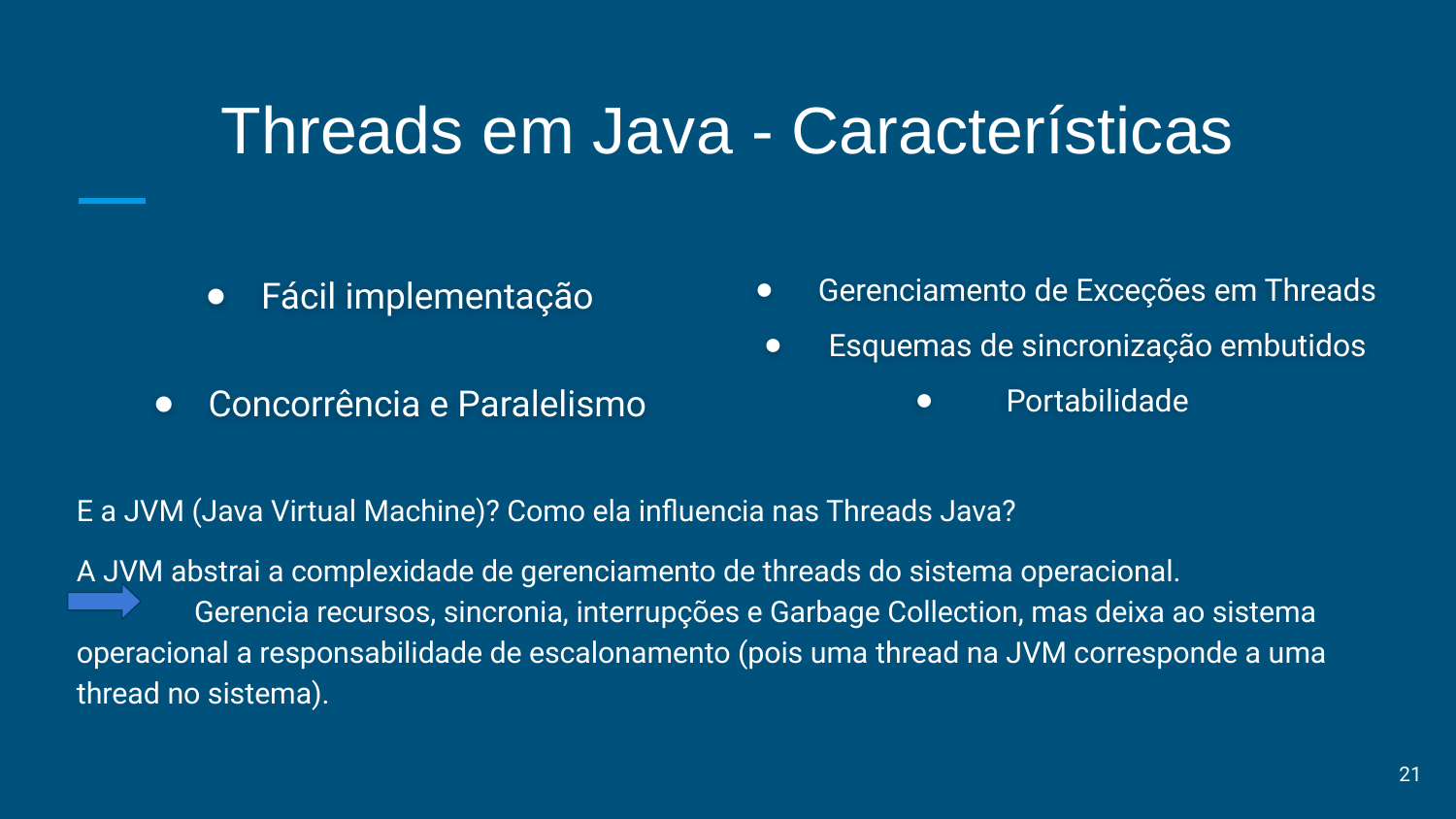

# Threads em Java - Características

E a JVM (Java Virtual Machine)? Como ela influencia nas Threads Java?
A JVM abstrai a complexidade de gerenciamento de threads do sistema operacional.
	Gerencia recursos, sincronia, interrupções e Garbage Collection, mas deixa ao sistema operacional a responsabilidade de escalonamento (pois uma thread na JVM corresponde a uma thread no sistema).
Fácil implementação
Concorrência e Paralelismo
Gerenciamento de Exceções em Threads
Esquemas de sincronização embutidos
Portabilidade

21